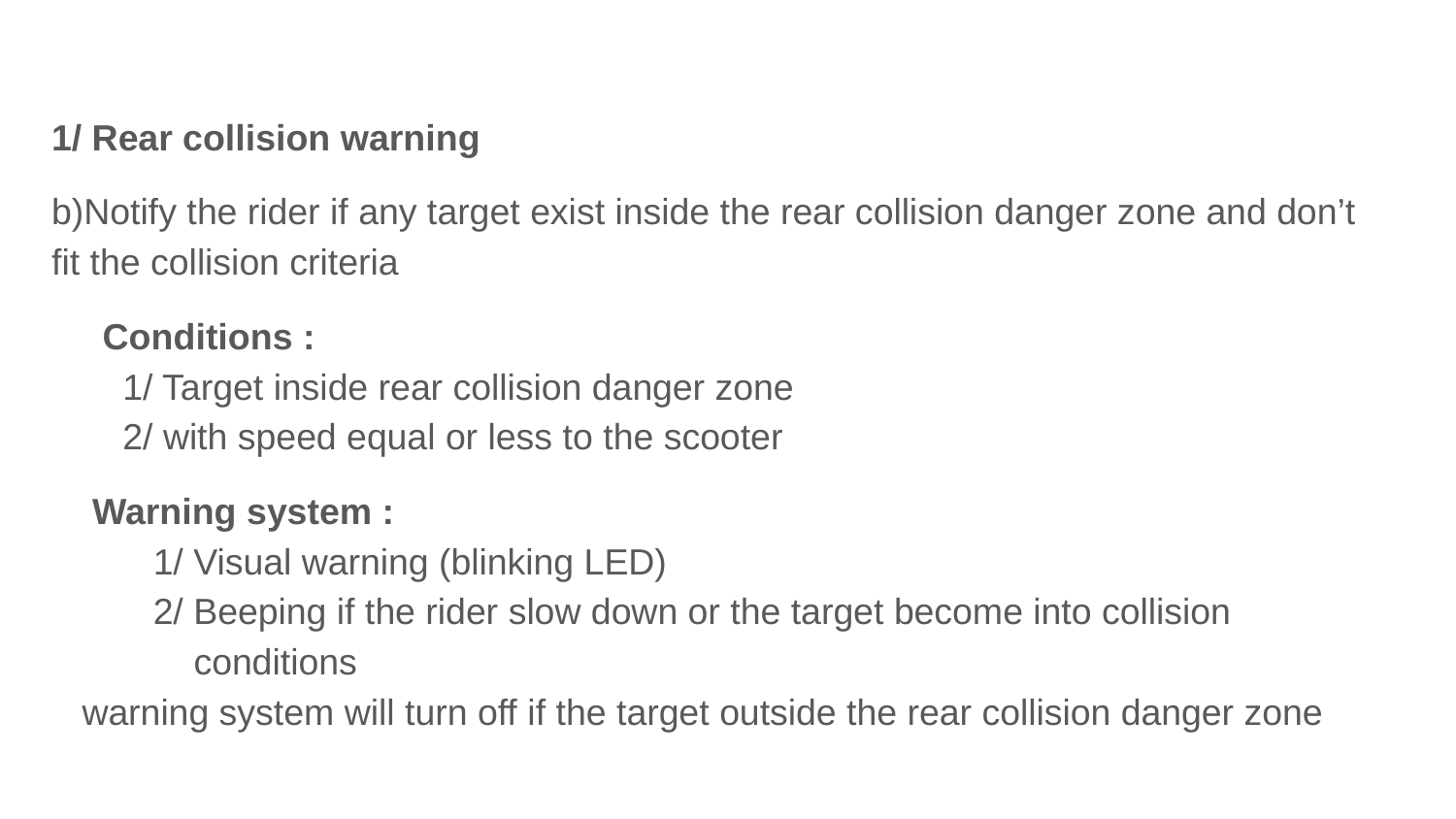

1/ Rear collision warning
b)Notify the rider if any target exist inside the rear collision danger zone and don’t fit the collision criteria
     Conditions :
       1/ Target inside rear collision danger zone
       2/ with speed equal or less to the scooter
    Warning system :
          1/ Visual warning (blinking LED)
          2/ Beeping if the rider slow down or the target become into collision
              conditions
   warning system will turn off if the target outside the rear collision danger zone